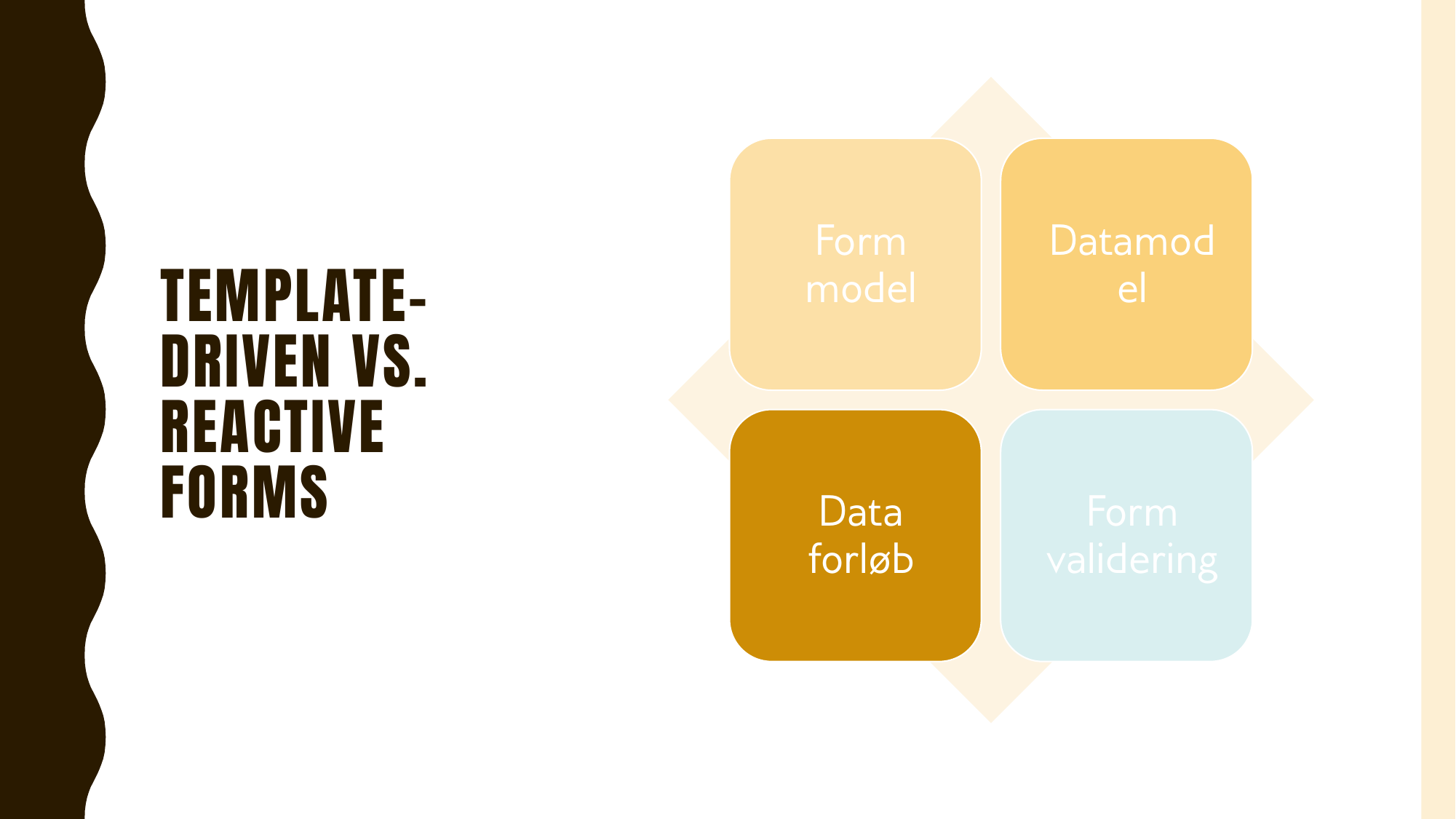

# Template-driven vs. Reactive forms
Form model
Datamodel
Data forløb
Form validering